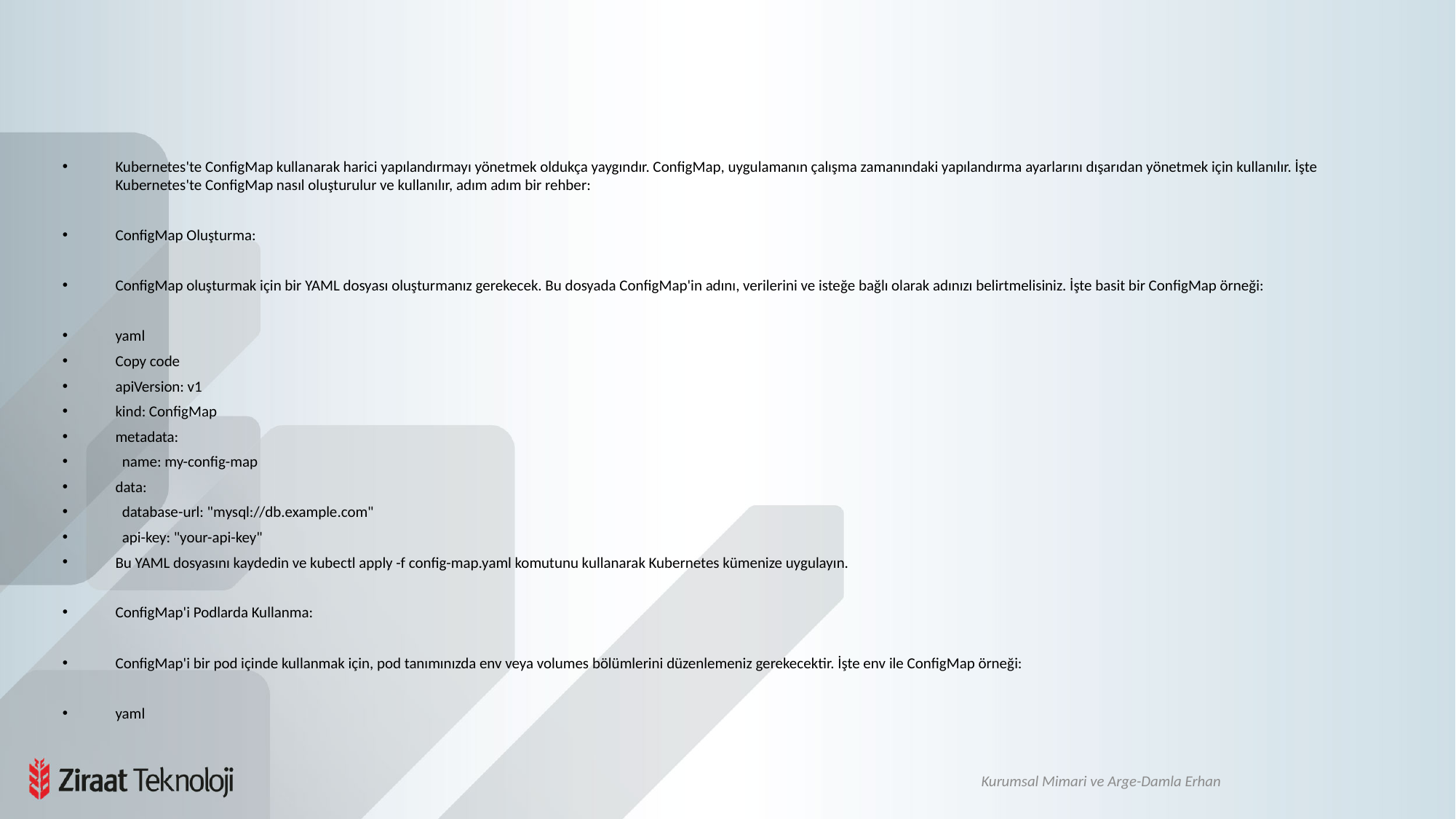

#
Kubernetes'te ConfigMap kullanarak harici yapılandırmayı yönetmek oldukça yaygındır. ConfigMap, uygulamanın çalışma zamanındaki yapılandırma ayarlarını dışarıdan yönetmek için kullanılır. İşte Kubernetes'te ConfigMap nasıl oluşturulur ve kullanılır, adım adım bir rehber:

ConfigMap Oluşturma:

ConfigMap oluşturmak için bir YAML dosyası oluşturmanız gerekecek. Bu dosyada ConfigMap'in adını, verilerini ve isteğe bağlı olarak adınızı belirtmelisiniz. İşte basit bir ConfigMap örneği:

yaml
Copy code
apiVersion: v1
kind: ConfigMap
metadata:
  name: my-config-map
data:
  database-url: "mysql://db.example.com"
  api-key: "your-api-key"
Bu YAML dosyasını kaydedin ve kubectl apply -f config-map.yaml komutunu kullanarak Kubernetes kümenize uygulayın.

ConfigMap'i Podlarda Kullanma:

ConfigMap'i bir pod içinde kullanmak için, pod tanımınızda env veya volumes bölümlerini düzenlemeniz gerekecektir. İşte env ile ConfigMap örneği:

yaml

Kurumsal Mimari ve Arge-Damla Erhan